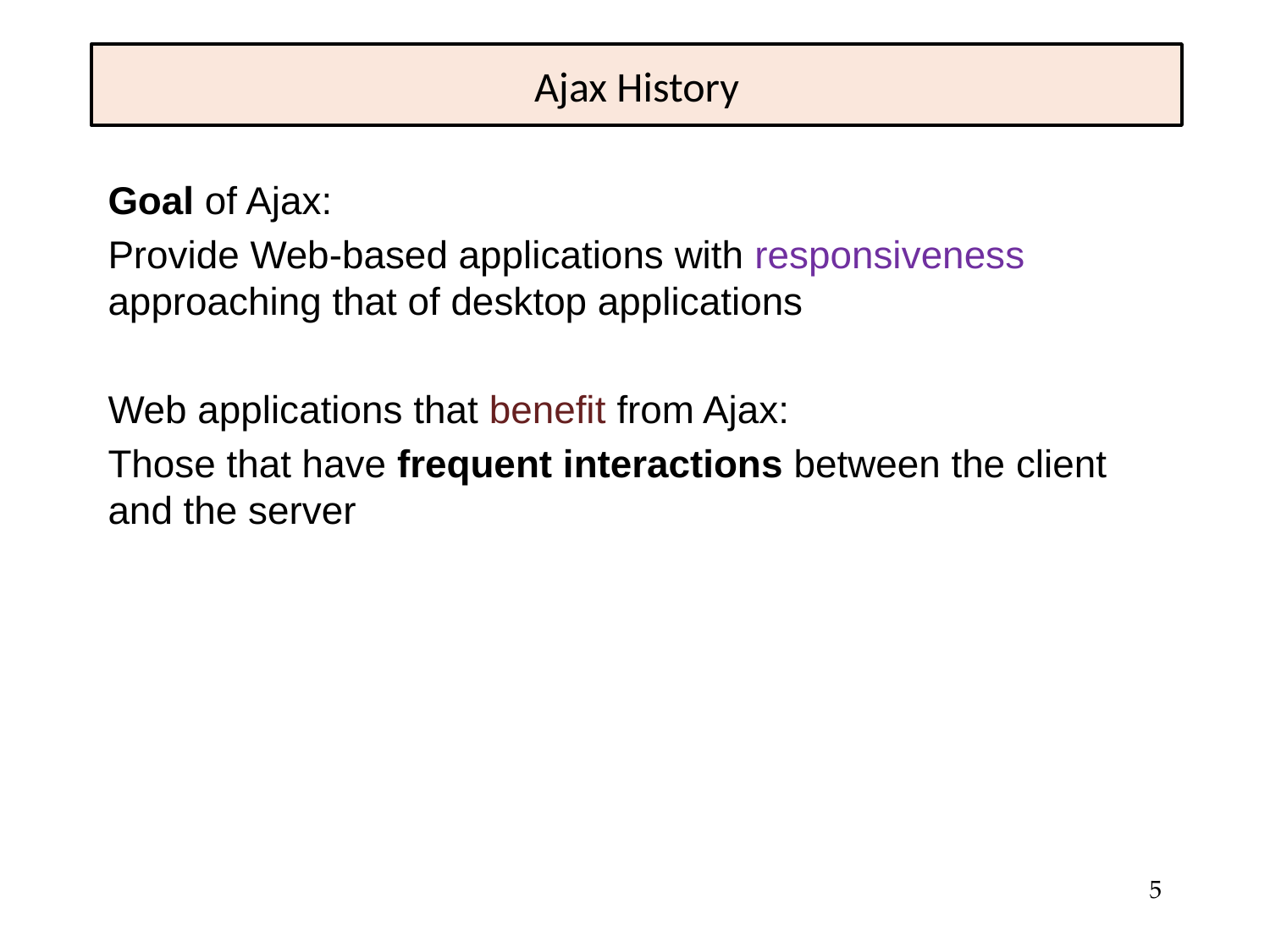

# Ajax History
Goal of Ajax:
Provide Web-based applications with responsiveness approaching that of desktop applications

Web applications that benefit from Ajax:
Those that have frequent interactions between the client and the server

5